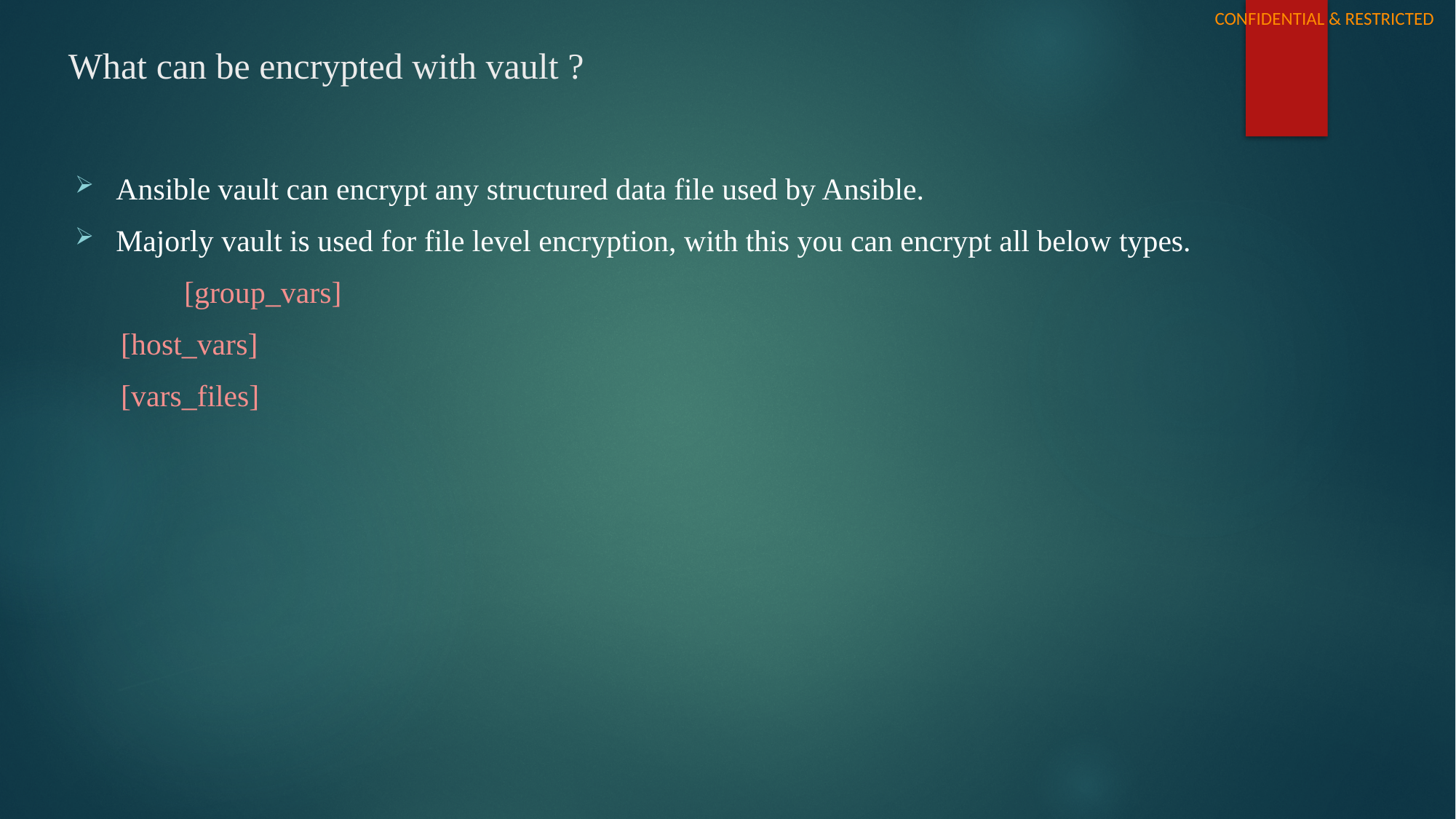

# What can be encrypted with vault ?

Ansible vault can encrypt any structured data file used by Ansible.
Majorly vault is used for file level encryption, with this you can encrypt all below types.
    	[group_vars]
      [host_vars]
      [vars_files]